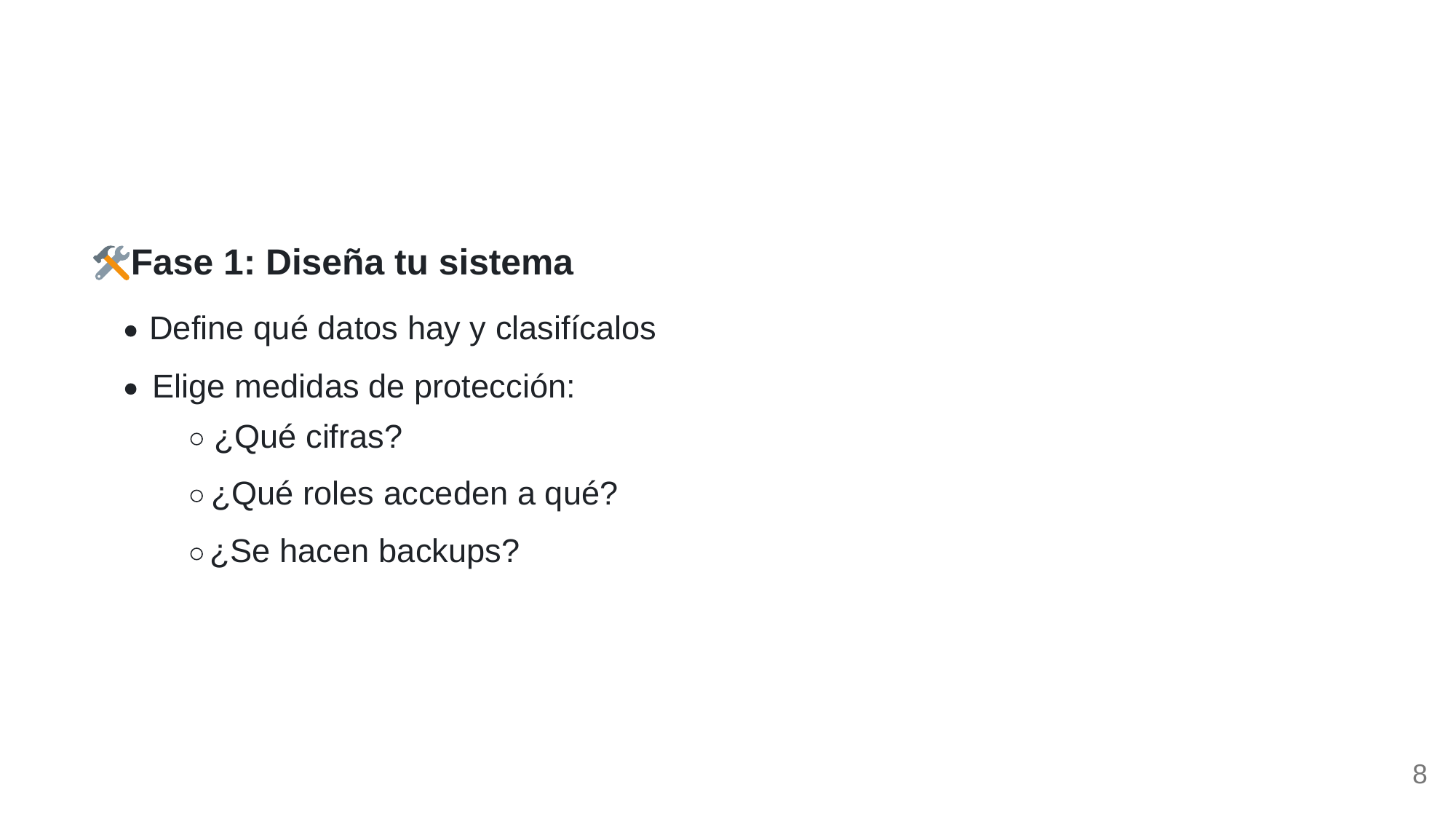

Fase 1: Diseña tu sistema

Define qué datos hay y clasifícalos

Elige medidas de protección:

¿Qué cifras?

¿Qué roles acceden a qué?

¿Se hacen backups?

8